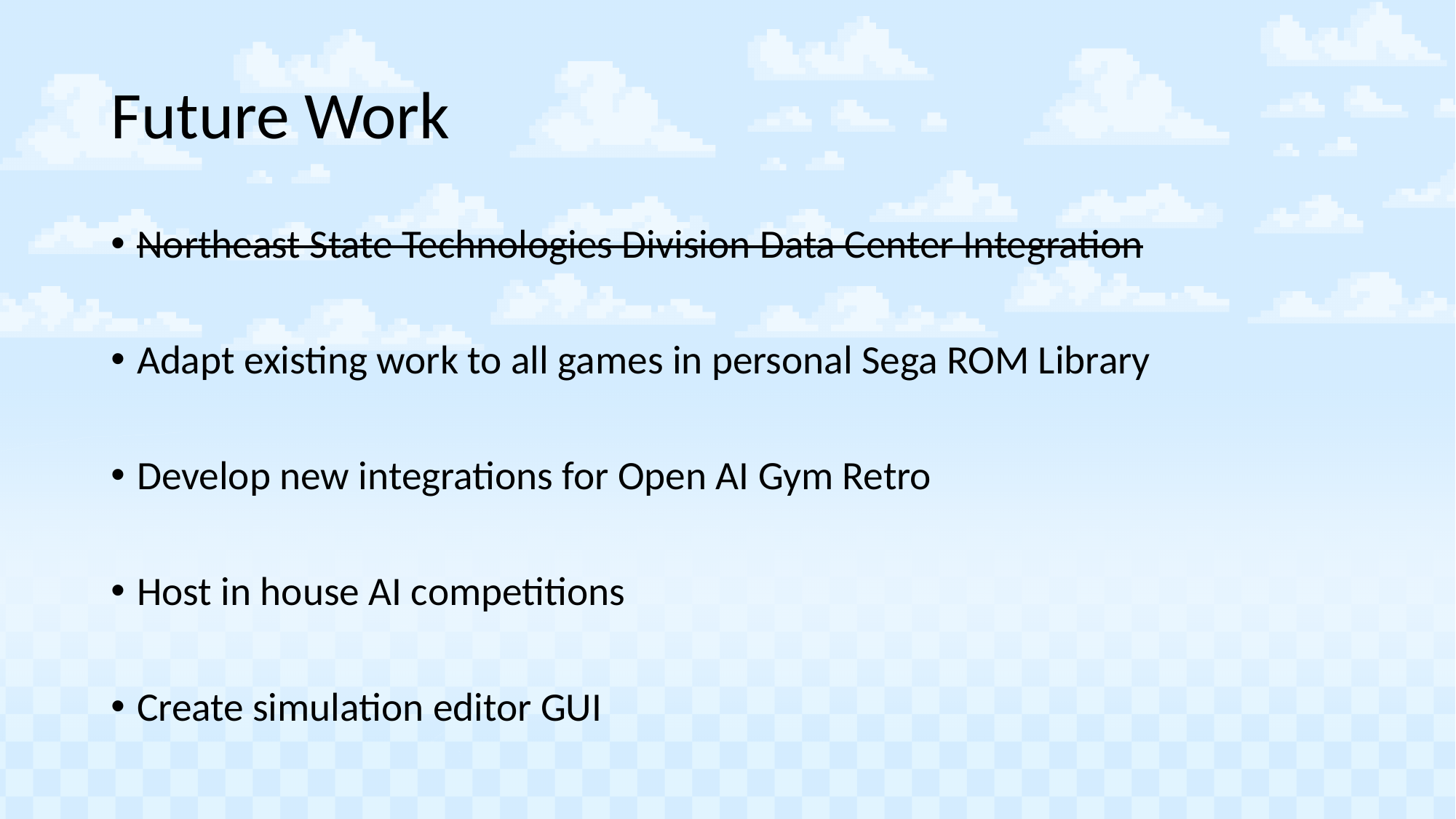

# Future Work
Northeast State Technologies Division Data Center Integration

Adapt existing work to all games in personal Sega ROM Library

Develop new integrations for Open AI Gym Retro

Host in house AI competitions

Create simulation editor GUI